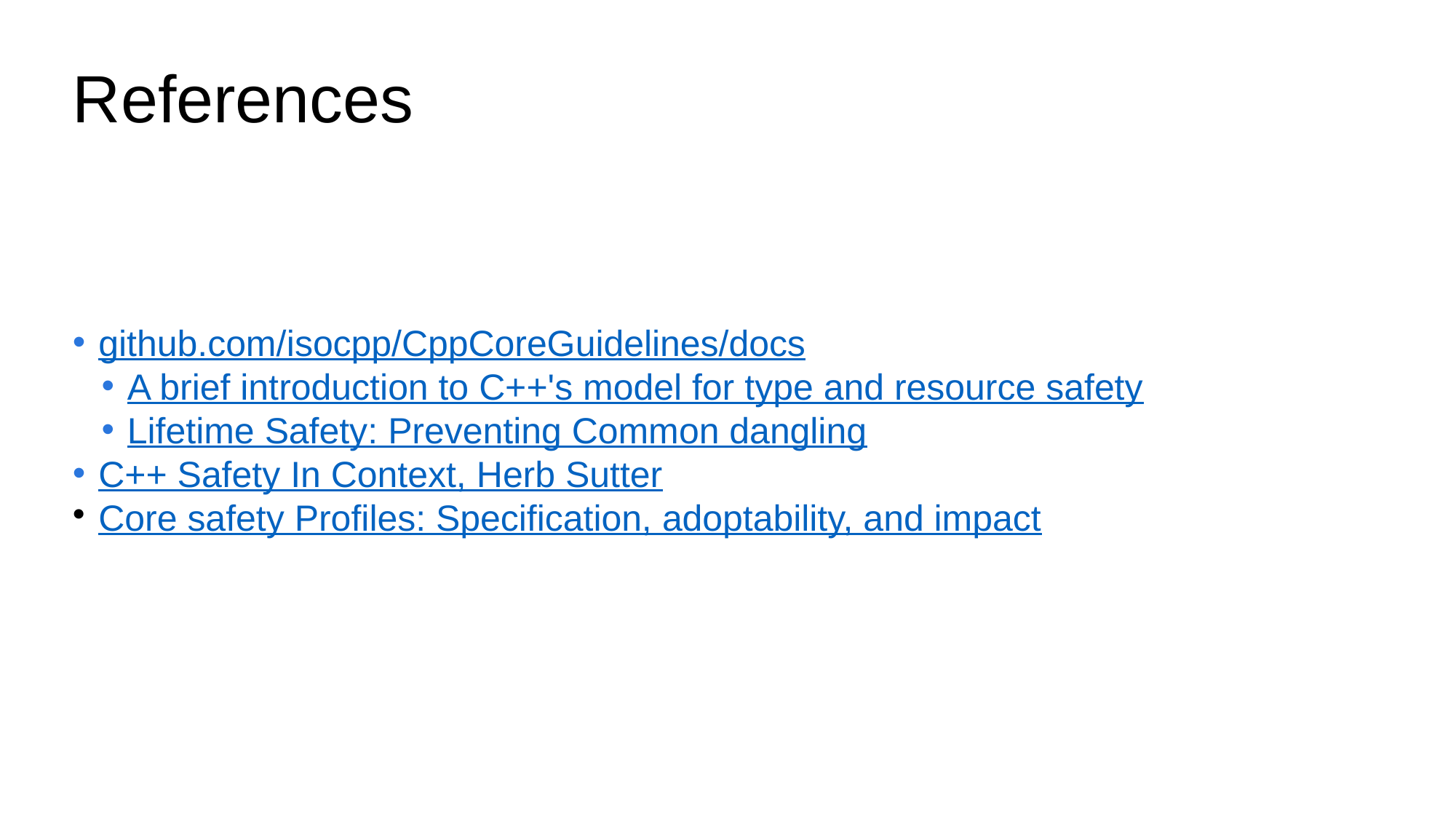

# References
github.com/isocpp/CppCoreGuidelines/docs
A brief introduction to C++'s model for type and resource safety
Lifetime Safety: Preventing Common dangling
C++ Safety In Context, Herb Sutter
Core safety Profiles: Specification, adoptability, and impact